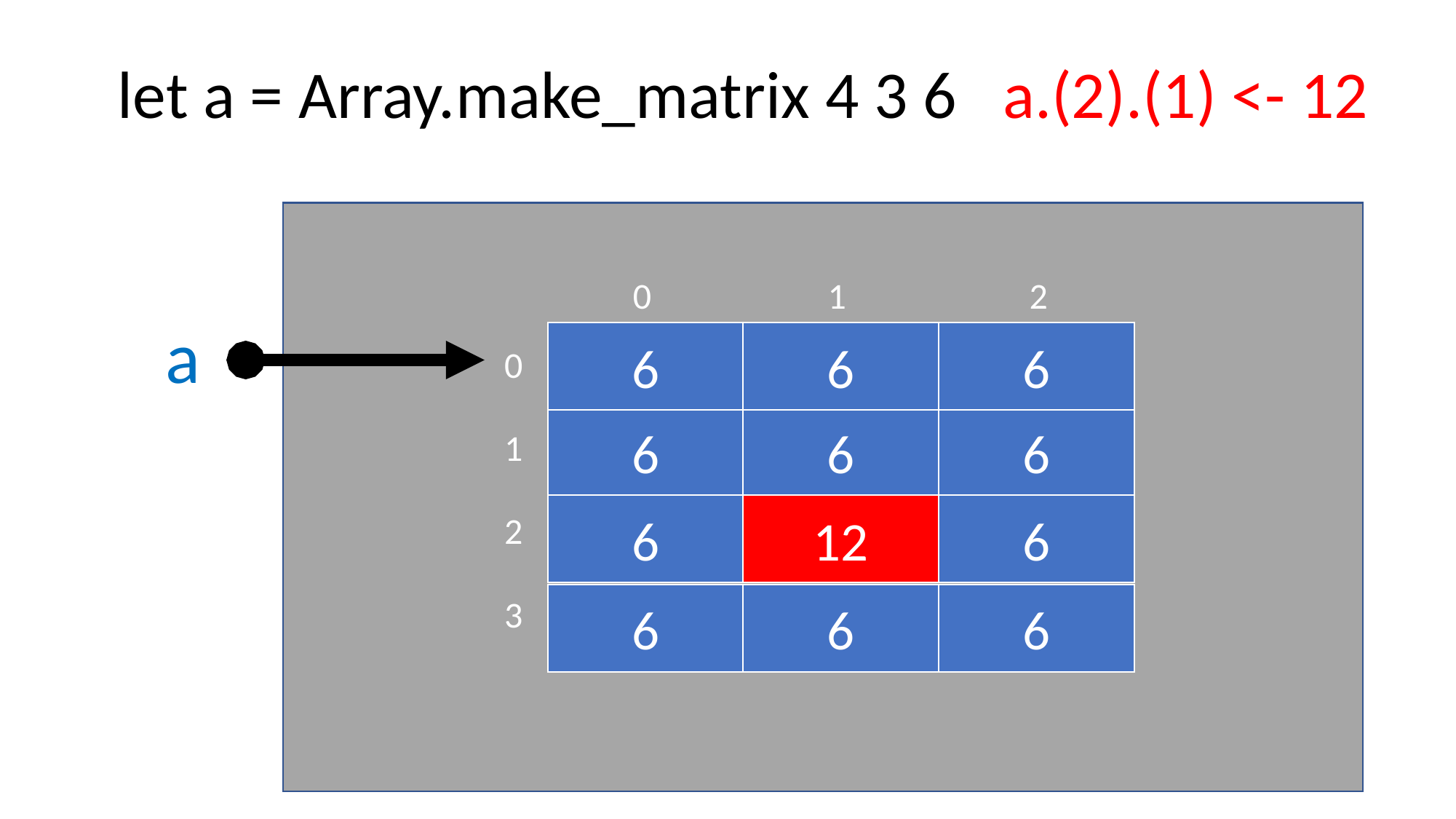

#
let a = Array.make_matrix 4 3 6   a.(2).(1) <- 12

0
1
2
a
6
6
6
6
6
6
12
6
6
6
6
6
0
1
2
3